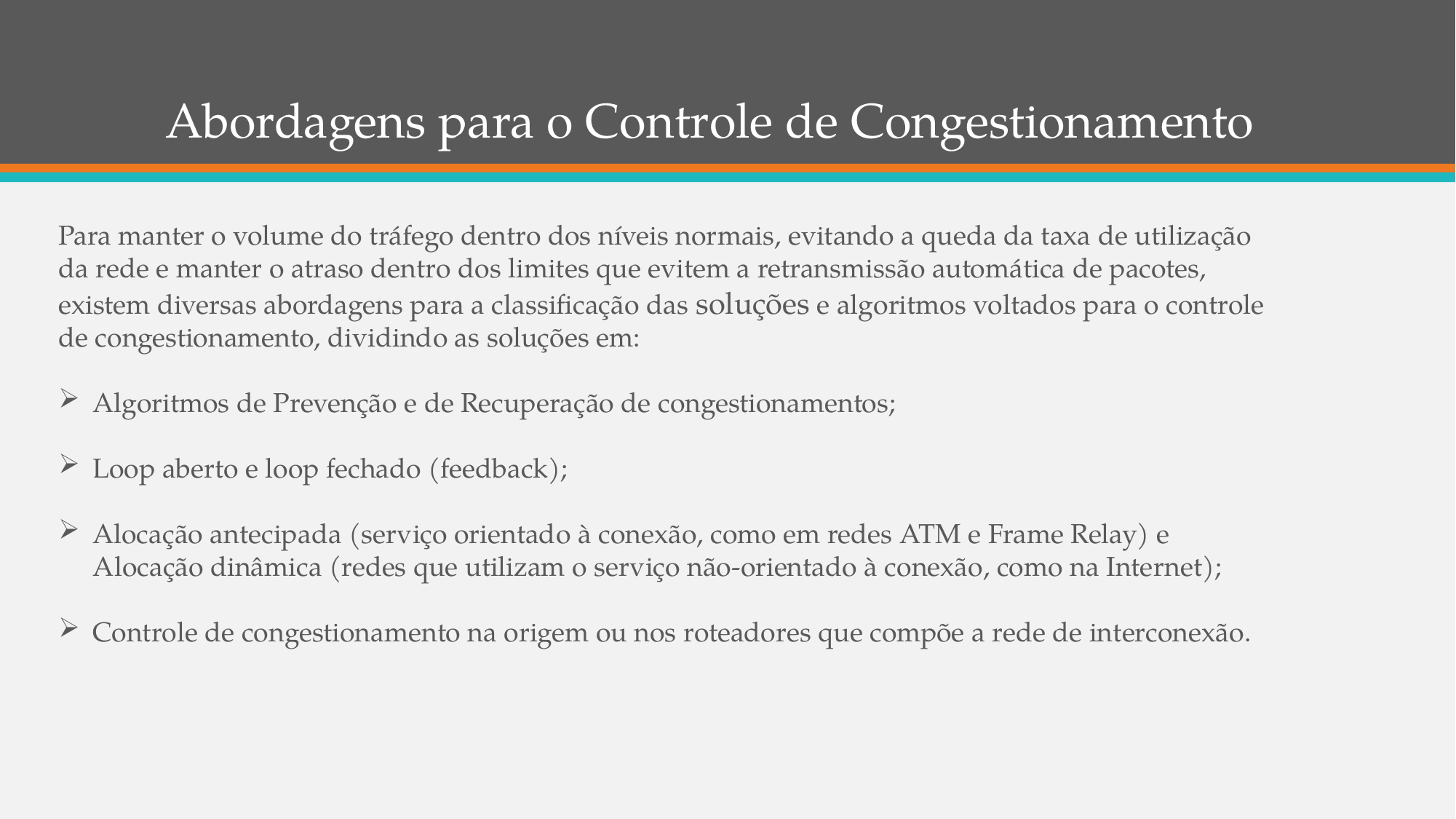

# Abordagens para o Controle de Congestionamento
Para manter o volume do tráfego dentro dos níveis normais, evitando a queda da taxa de utilização da rede e manter o atraso dentro dos limites que evitem a retransmissão automática de pacotes, existem diversas abordagens para a classificação das soluções e algoritmos voltados para o controle de congestionamento, dividindo as soluções em:

Algoritmos de Prevenção e de Recuperação de congestionamentos;

Loop aberto e loop fechado (feedback);

Alocação antecipada (serviço orientado à conexão, como em redes ATM e Frame Relay) e
     Alocação dinâmica (redes que utilizam o serviço não-orientado à conexão, como na Internet);

Controle de congestionamento na origem ou nos roteadores que compõe a rede de interconexão.